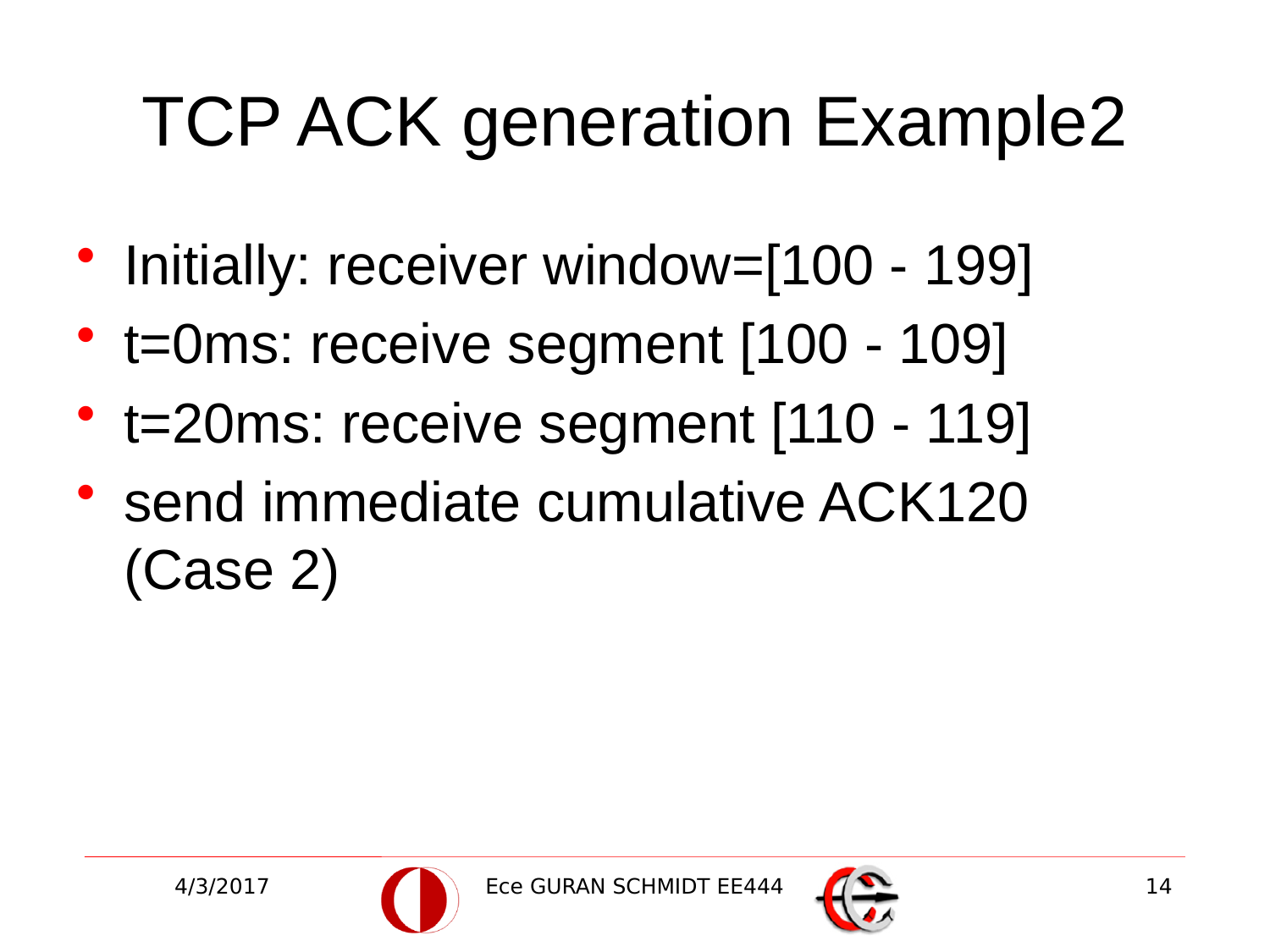

# TCP ACK generation Example2
Initially: receiver window=[100 - 199]
t=0ms: receive segment [100 - 109]
t=20ms: receive segment [110 - 119]
send immediate cumulative ACK120 (Case 2)

4/3/2017
Ece GURAN SCHMIDT EE444
14